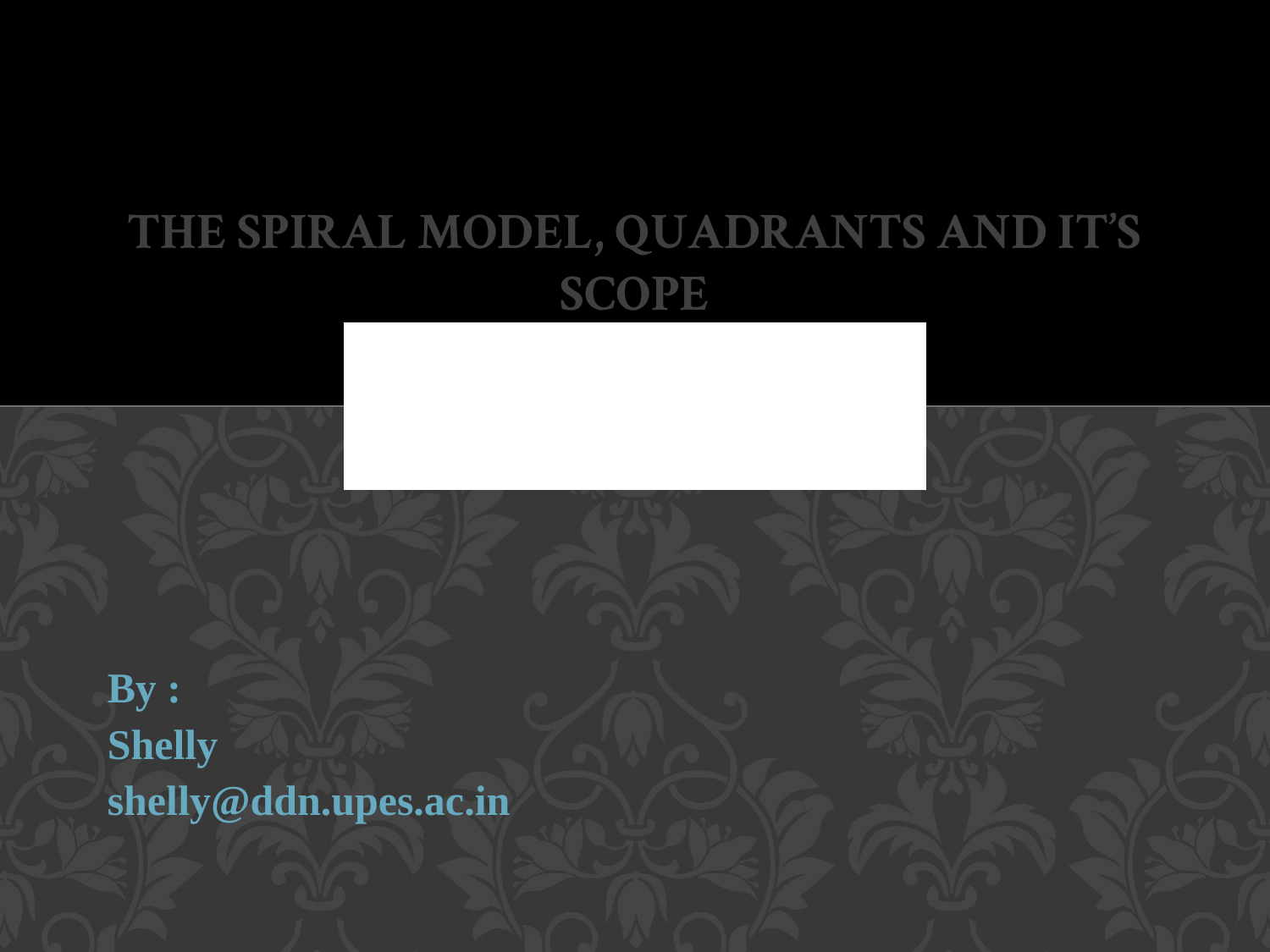

# The spiral model, Quadrants and it’s Scope
By :
Shelly
shelly@ddn.upes.ac.in